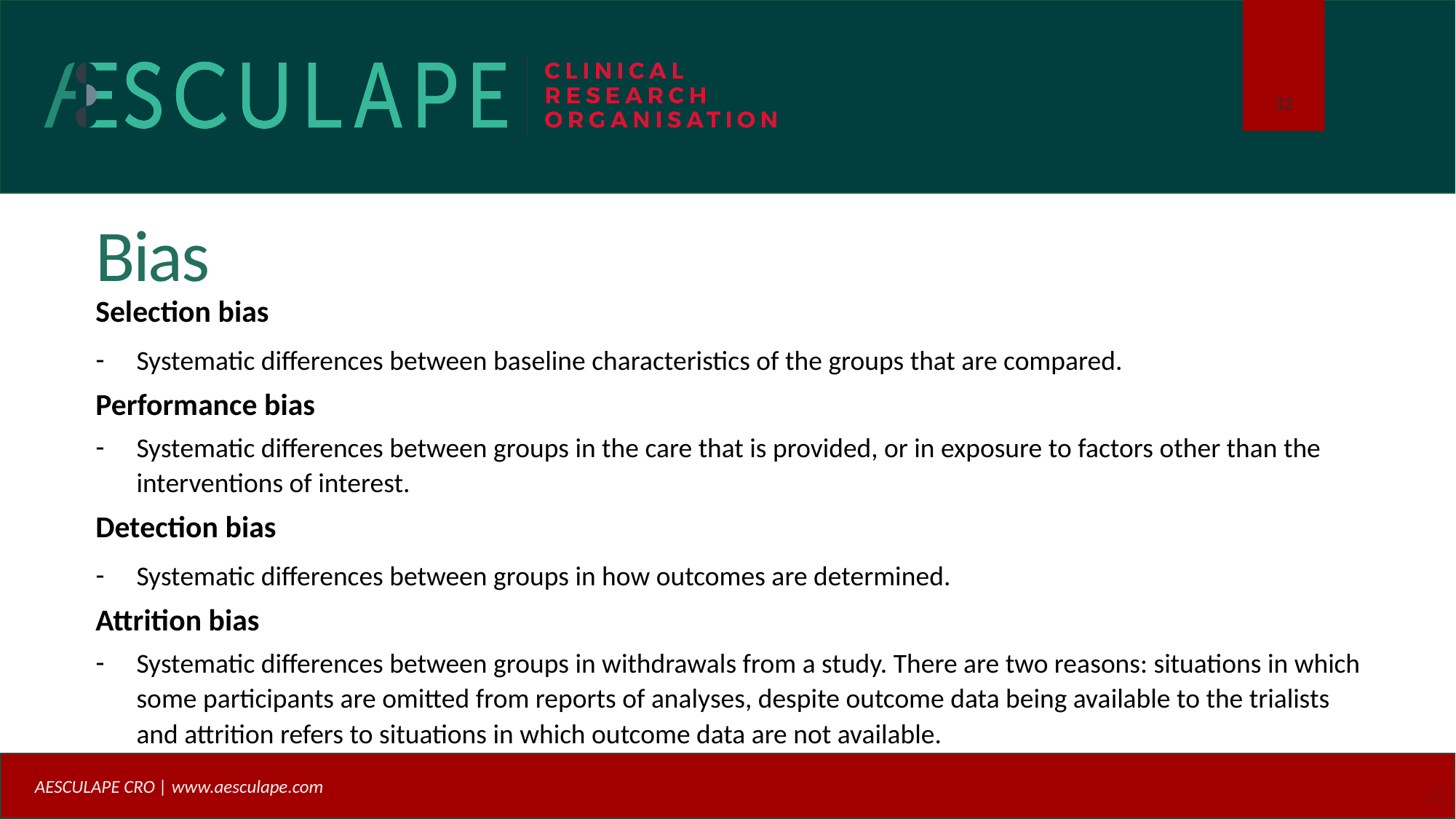

# Bias
Selection bias
Systematic differences between baseline characteristics of the groups that are compared.
Performance bias
Systematic differences between groups in the care that is provided, or in exposure to factors other than the interventions of interest.
Detection bias
Systematic differences between groups in how outcomes are determined.
Attrition bias
Systematic differences between groups in withdrawals from a study. There are two reasons: situations in which some participants are omitted from reports of analyses, despite outcome data being available to the trialists and attrition refers to situations in which outcome data are not available.
32